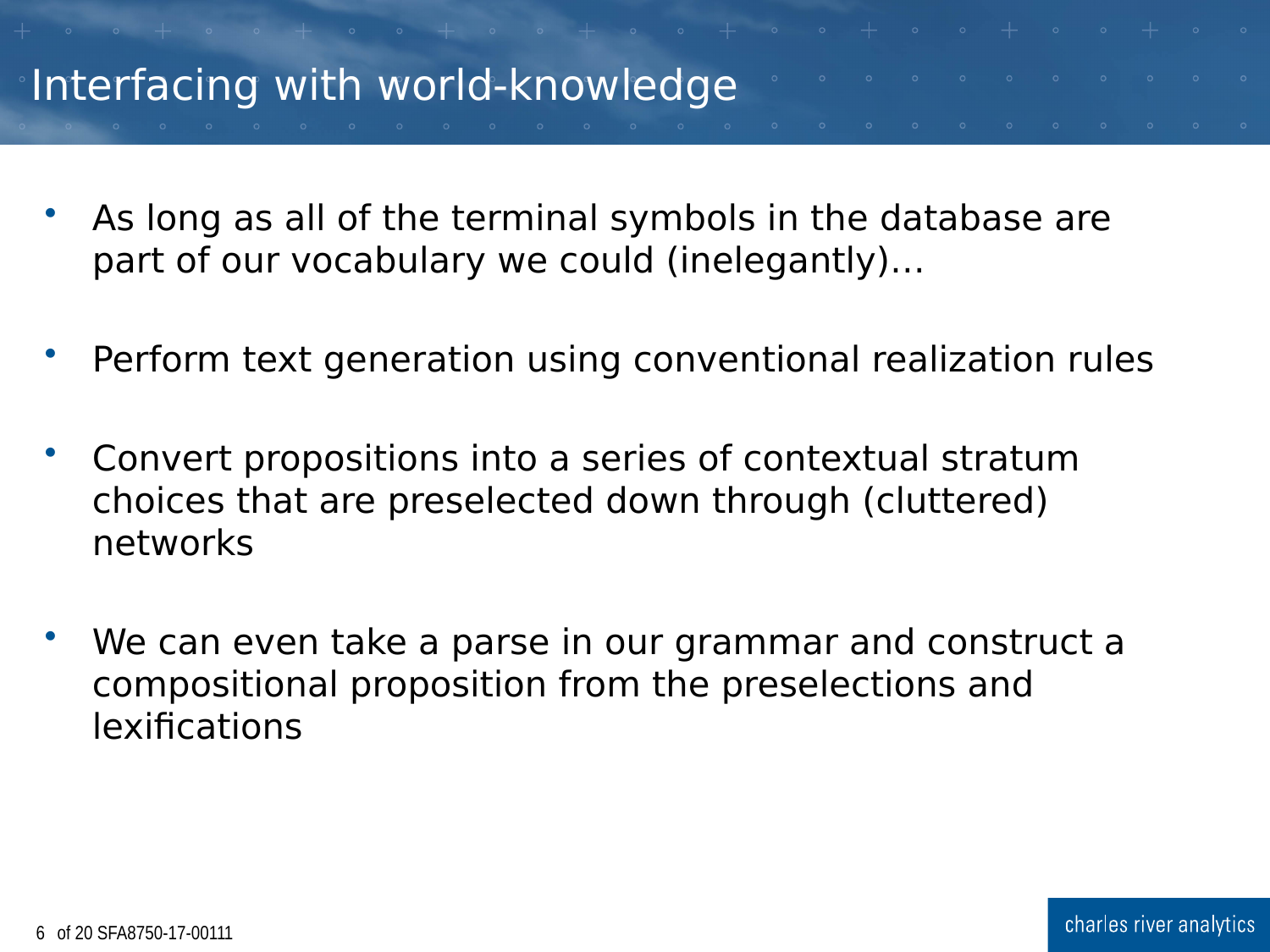

# Interfacing with world-knowledge

As long as all of the terminal symbols in the database are part of our vocabulary we could (inelegantly)…

Perform text generation using conventional realization rules

Convert propositions into a series of contextual stratum choices that are preselected down through (cluttered) networks

We can even take a parse in our grammar and construct a compositional proposition from the preselections and lexifications

6